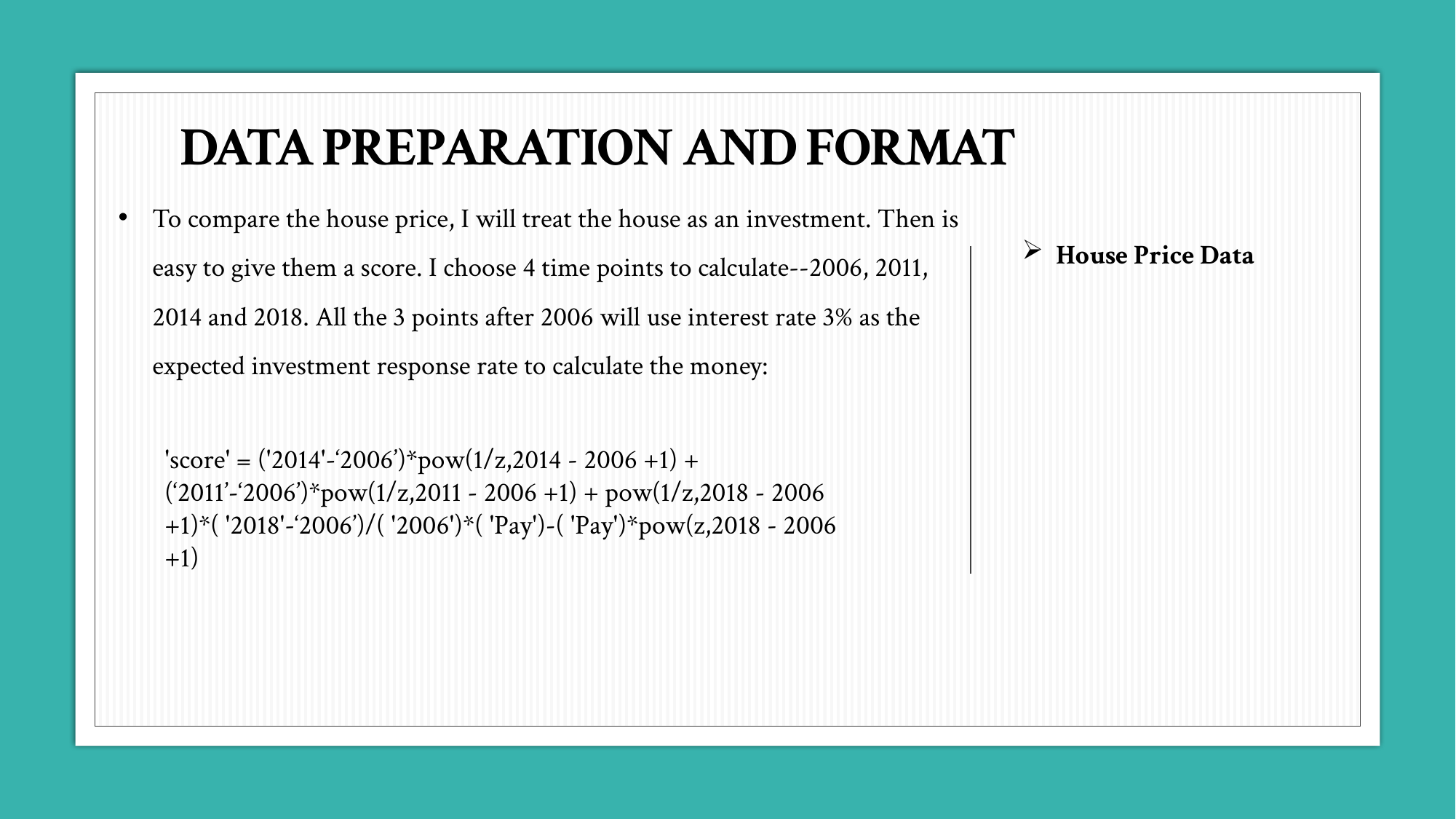

# Data preparation and format
To compare the house price, I will treat the house as an investment. Then is easy to give them a score. I choose 4 time points to calculate--2006, 2011, 2014 and 2018. All the 3 points after 2006 will use interest rate 3% as the expected investment response rate to calculate the money:
House Price Data
'score' = ('2014'-‘2006’)*pow(1/z,2014 - 2006 +1) + (‘2011’-‘2006’)*pow(1/z,2011 - 2006 +1) + pow(1/z,2018 - 2006 +1)*( '2018'-‘2006’)/( '2006')*( 'Pay')-( 'Pay')*pow(z,2018 - 2006 +1)